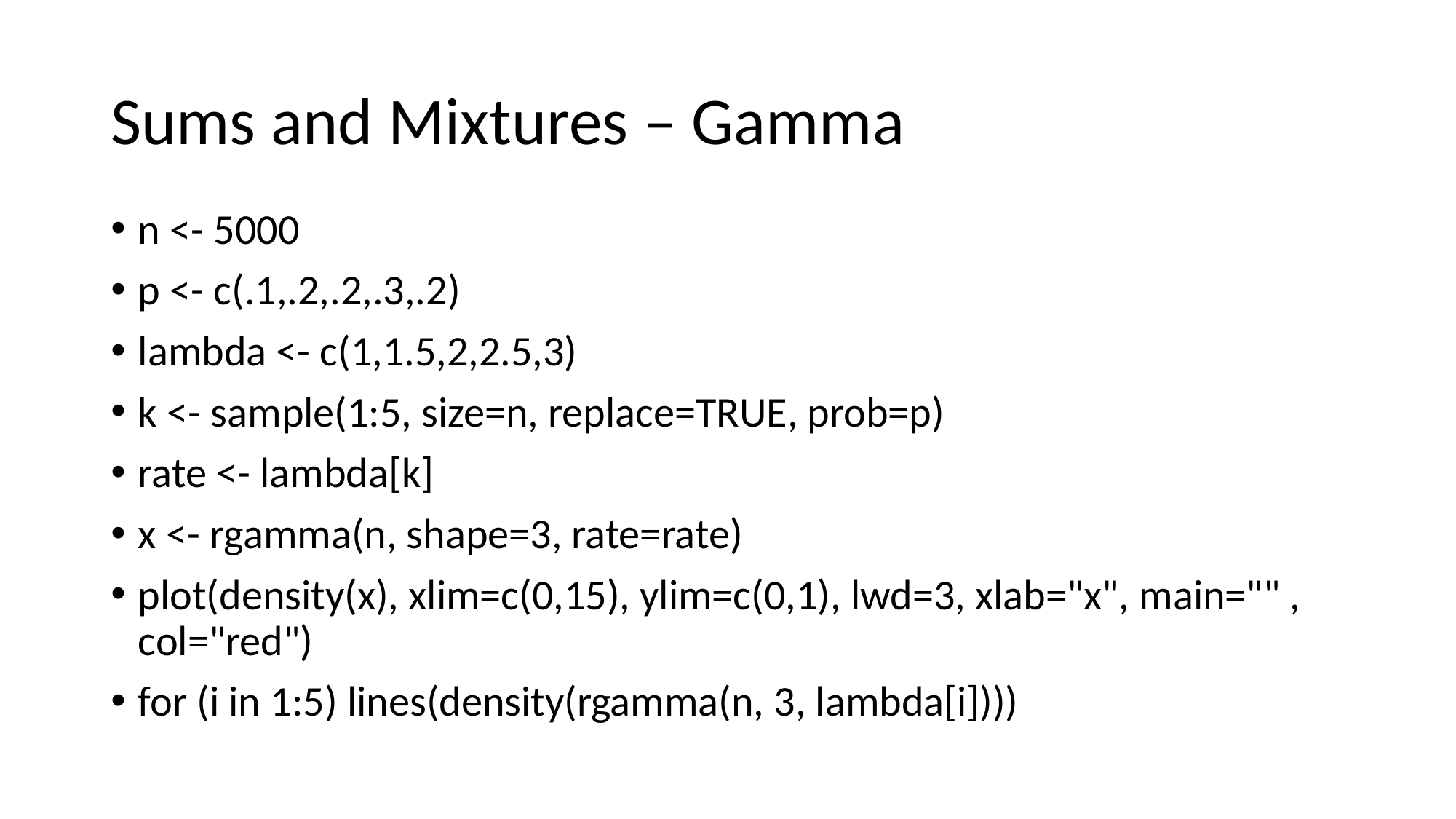

# Sums and Mixtures – Gamma
n <- 5000
p <- c(.1,.2,.2,.3,.2)
lambda <- c(1,1.5,2,2.5,3)
k <- sample(1:5, size=n, replace=TRUE, prob=p)
rate <- lambda[k]
x <- rgamma(n, shape=3, rate=rate)
plot(density(x), xlim=c(0,15), ylim=c(0,1), lwd=3, xlab="x", main="" , col="red")
for (i in 1:5) lines(density(rgamma(n, 3, lambda[i])))